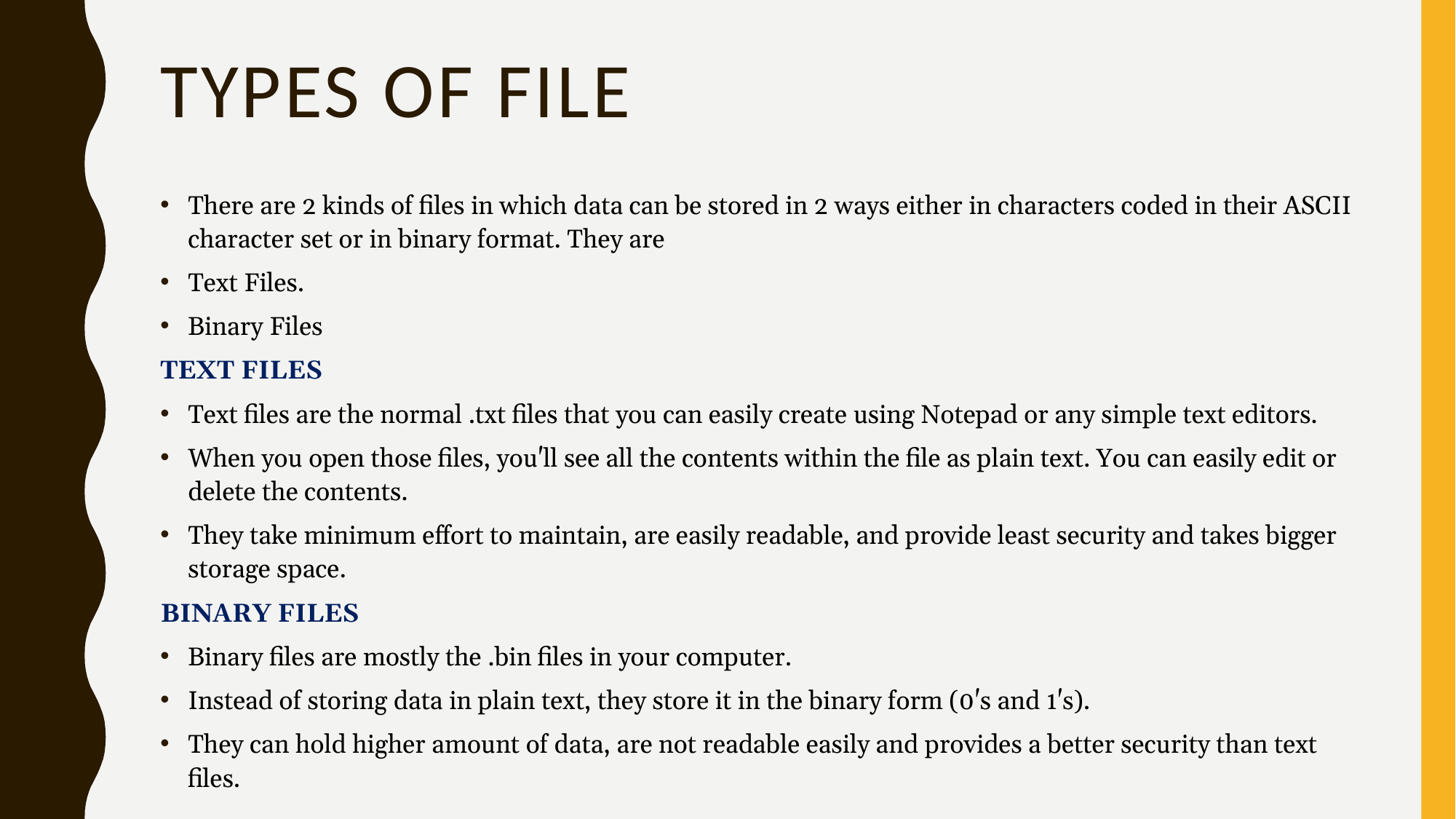

# Types of file
There are 2 kinds of files in which data can be stored in 2 ways either in characters coded in their ASCII character set or in binary format. They are
Text Files.
Binary Files
TEXT FILES
Text files are the normal .txt files that you can easily create using Notepad or any simple text editors.
When you open those files, you'll see all the contents within the file as plain text. You can easily edit or delete the contents.
They take minimum effort to maintain, are easily readable, and provide least security and takes bigger storage space.
BINARY FILES
Binary files are mostly the .bin files in your computer.
Instead of storing data in plain text, they store it in the binary form (0's and 1's).
They can hold higher amount of data, are not readable easily and provides a better security than text files.